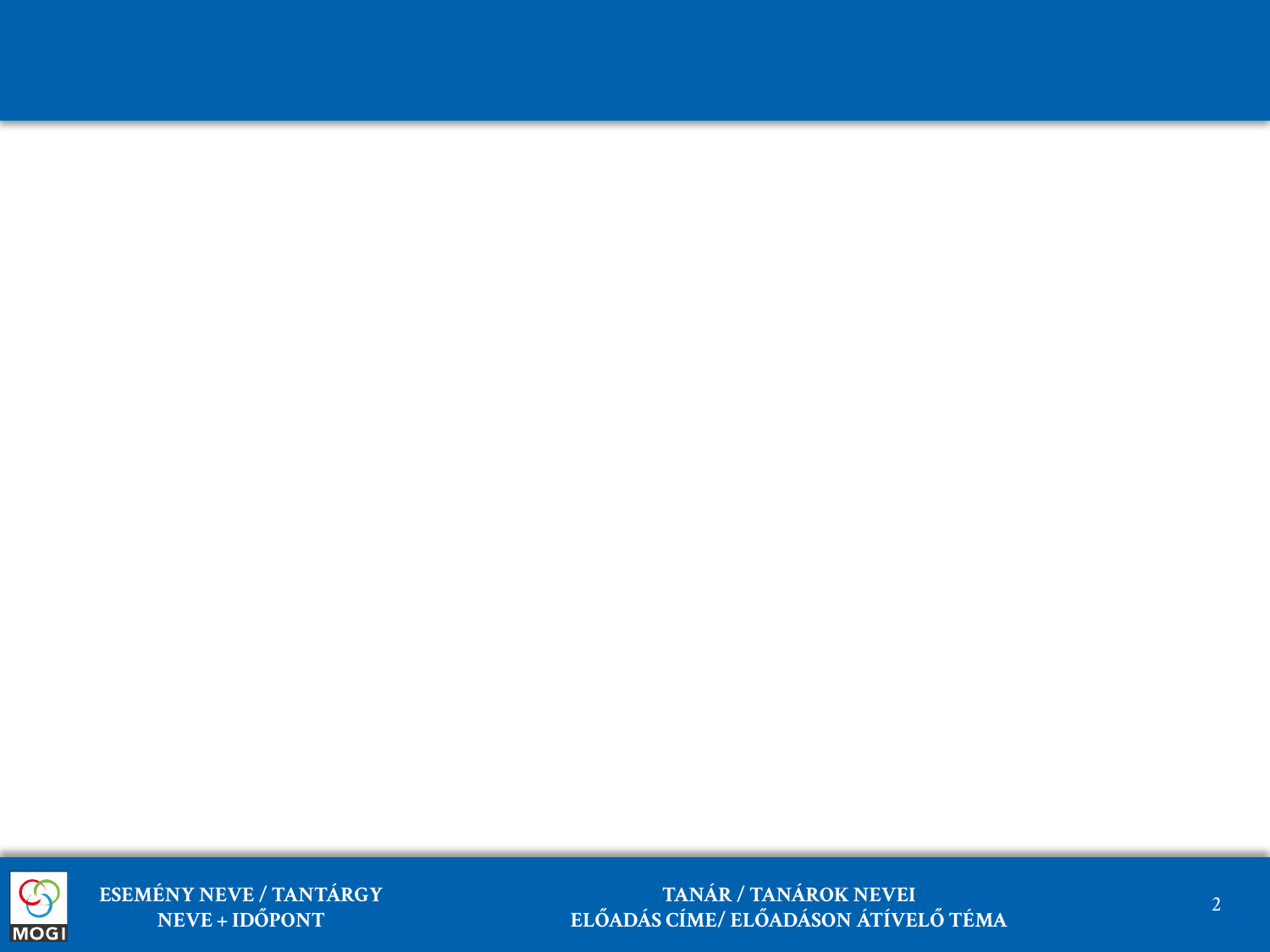

#

Tanár / Tanárok nevei
Előadás címe/ előadáson átívelő téma
2
Esemény neve / Tantárgy neve + időpont